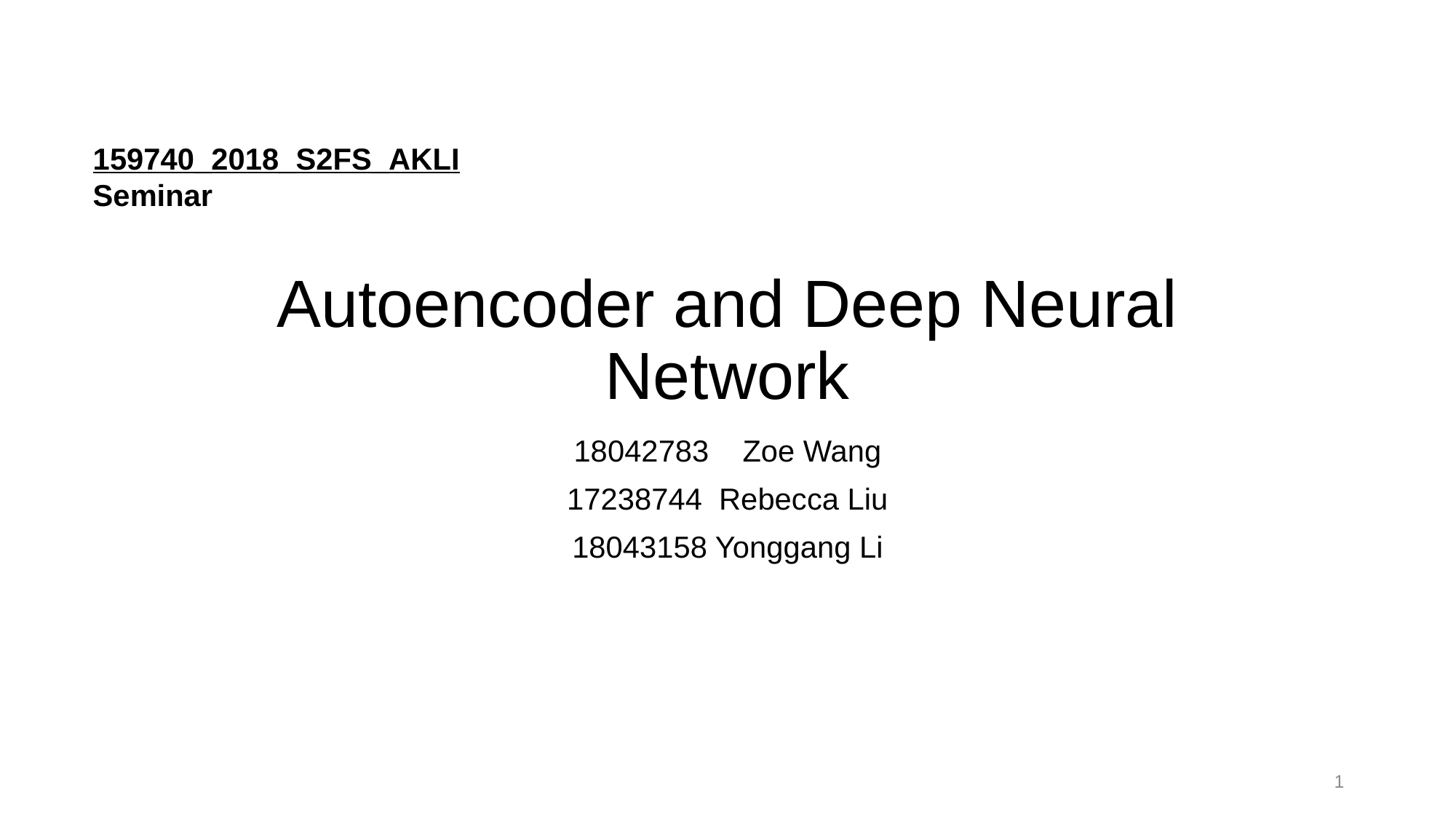

159740_2018_S2FS_AKLI Seminar
# Autoencoder and Deep Neural Network
18042783    Zoe Wang
17238744  Rebecca Liu
18043158 Yonggang Li

1